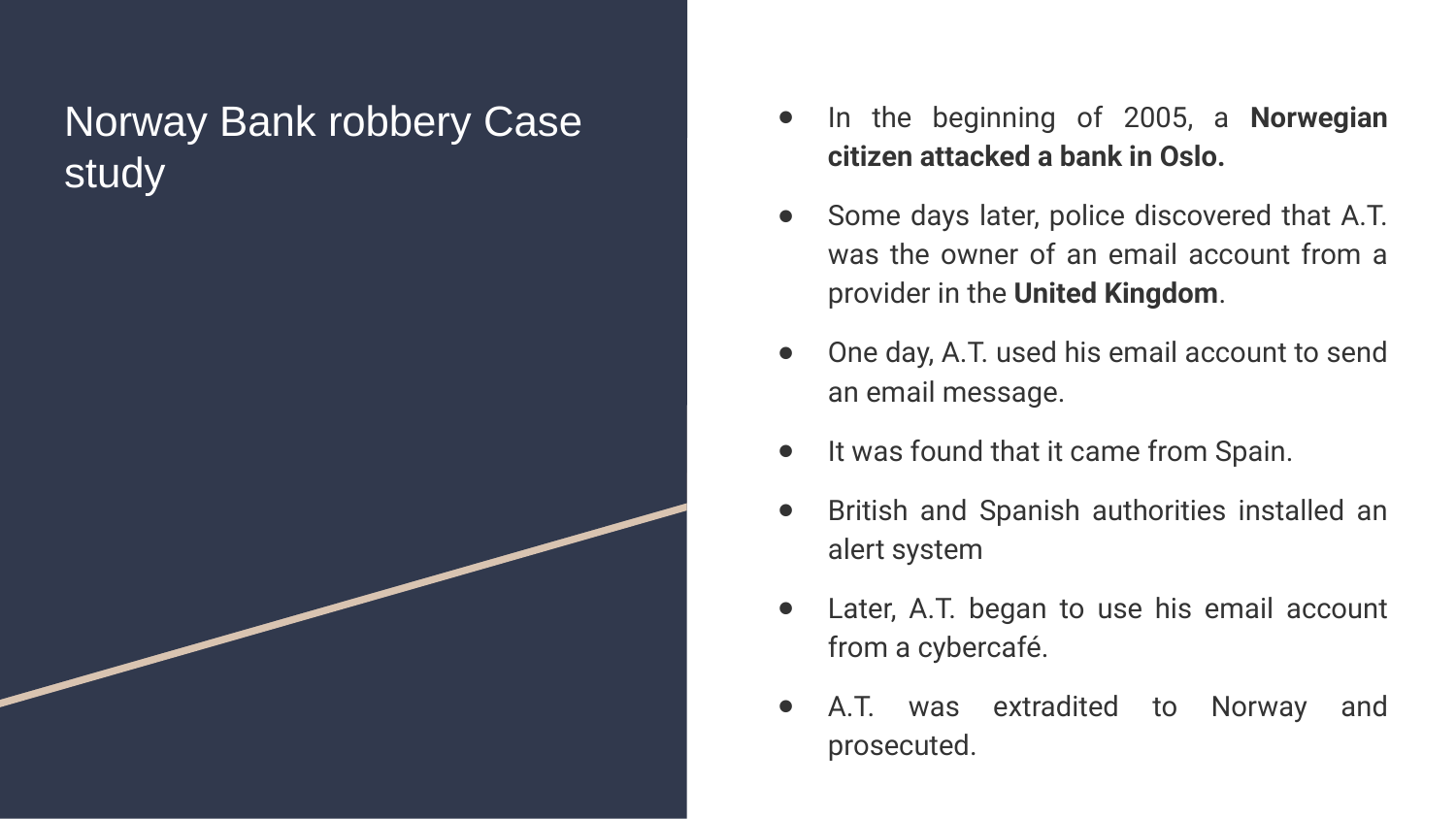

# Norway Bank robbery Case study

In the beginning of 2005, a Norwegian citizen attacked a bank in Oslo.
Some days later, police discovered that A.T. was the owner of an email account from a provider in the United Kingdom.
One day, A.T. used his email account to send an email message.
It was found that it came from Spain.
British and Spanish authorities installed an alert system
Later, A.T. began to use his email account from a cybercafé.
A.T. was extradited to Norway and prosecuted.